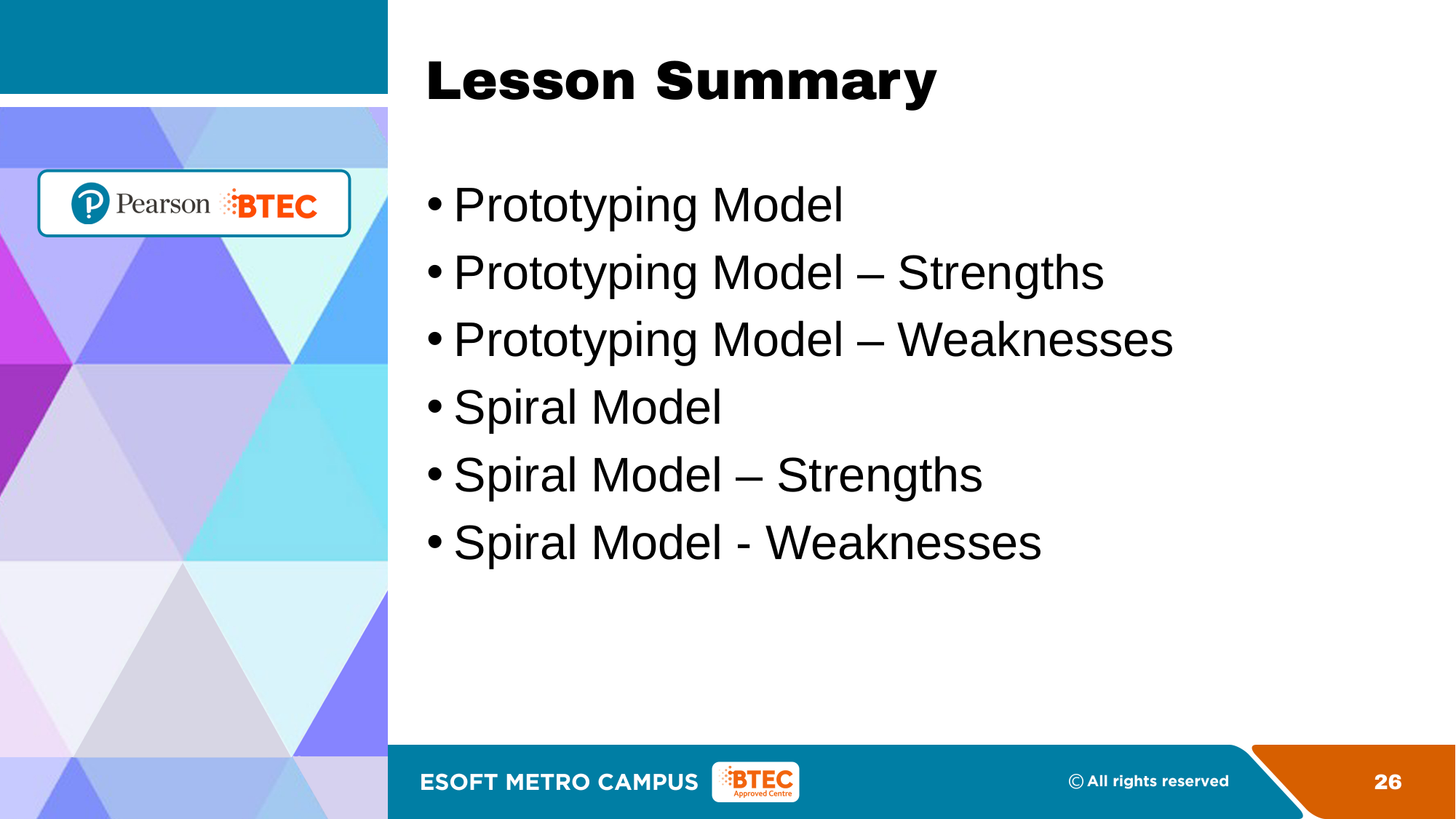

# Lesson Summary
Prototyping Model
Prototyping Model – Strengths
Prototyping Model – Weaknesses
Spiral Model
Spiral Model – Strengths
Spiral Model - Weaknesses
26